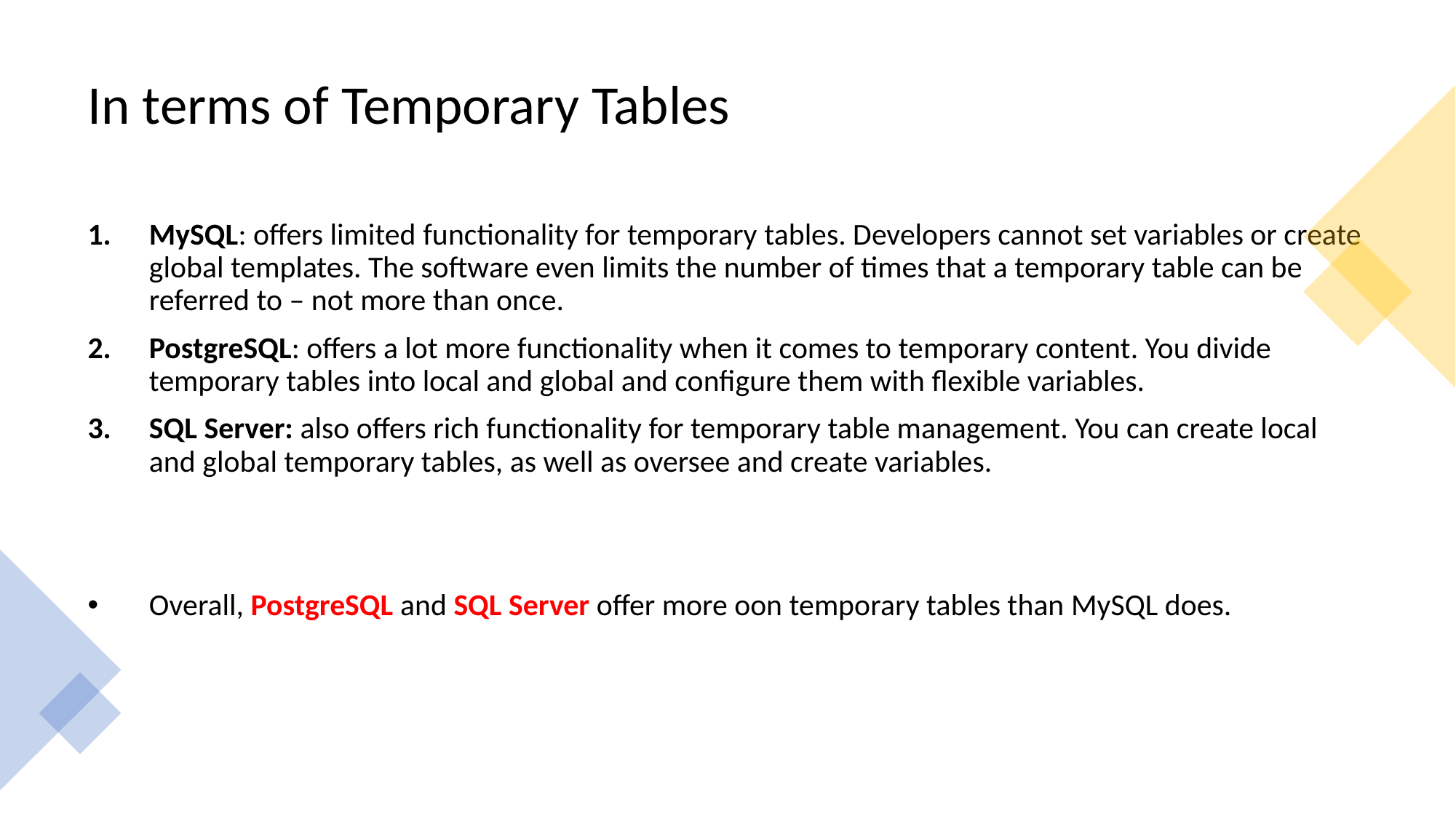

# In terms of Temporary Tables

MySQL: offers limited functionality for temporary tables. Developers cannot set variables or create global templates. The software even limits the number of times that a temporary table can be referred to – not more than once.
PostgreSQL: offers a lot more functionality when it comes to temporary content. You divide temporary tables into local and global and configure them with flexible variables.
SQL Server: also offers rich functionality for temporary table management. You can create local and global temporary tables, as well as oversee and create variables.

Overall, PostgreSQL and SQL Server offer more oon temporary tables than MySQL does.